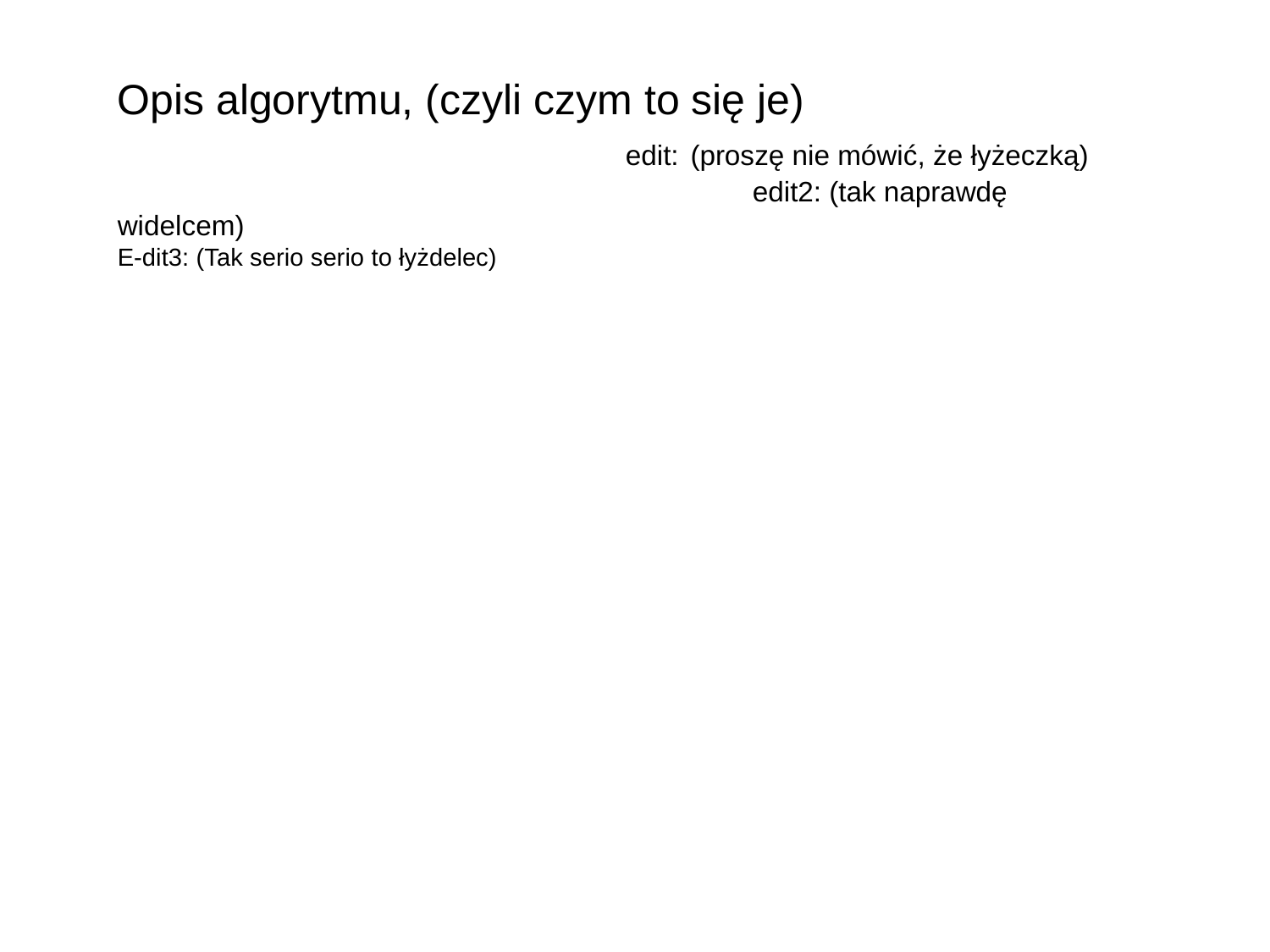

Opis algorytmu, (czyli czym to się je)
				edit: (proszę nie mówić, że łyżeczką)
					edit2: (tak naprawdę widelcem)
E-dit3: (Tak serio serio to łyżdelec)